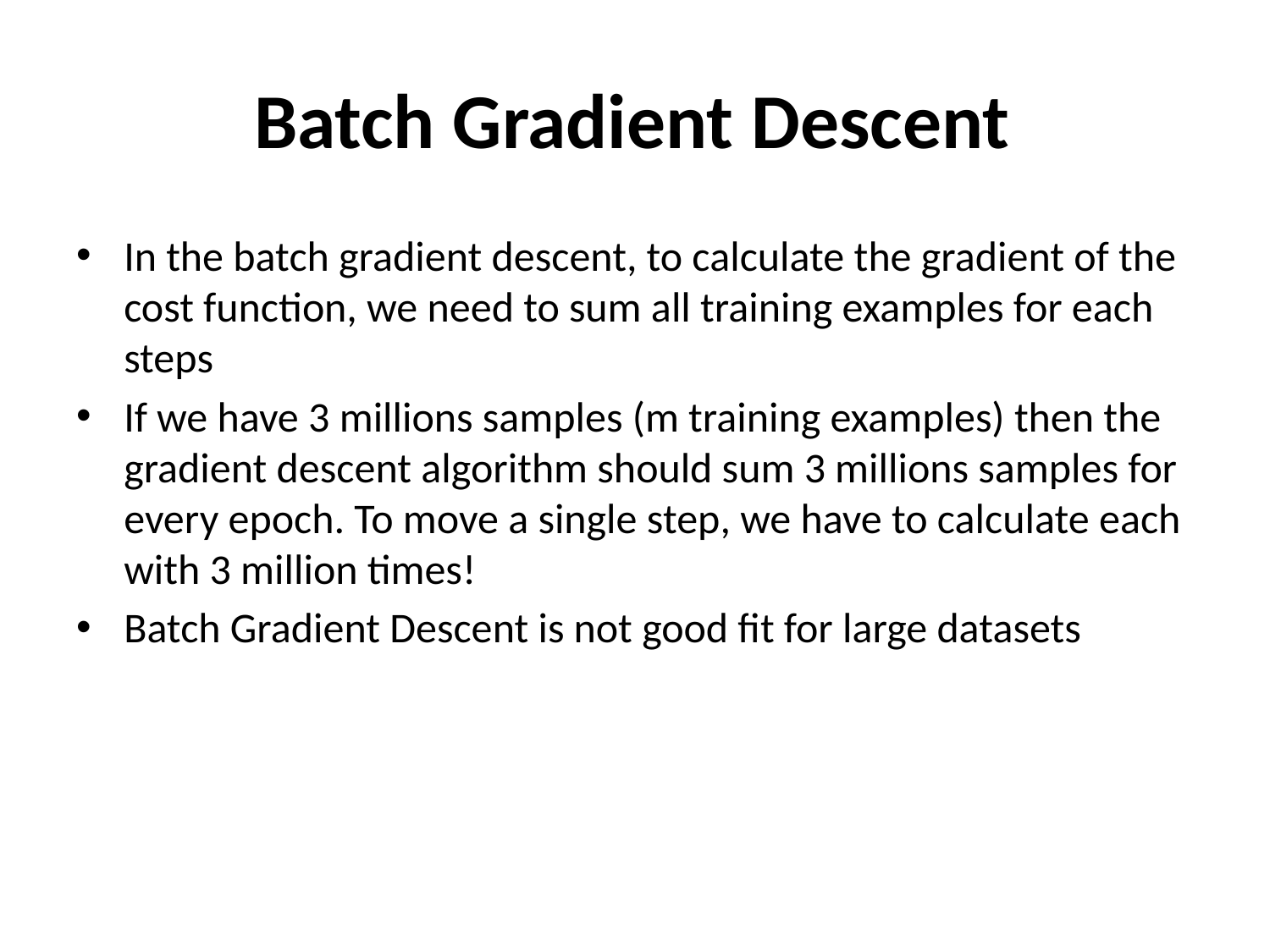

# Batch Gradient Descent
In the batch gradient descent, to calculate the gradient of the cost function, we need to sum all training examples for each steps
If we have 3 millions samples (m training examples) then the gradient descent algorithm should sum 3 millions samples for every epoch. To move a single step, we have to calculate each with 3 million times!
Batch Gradient Descent is not good fit for large datasets